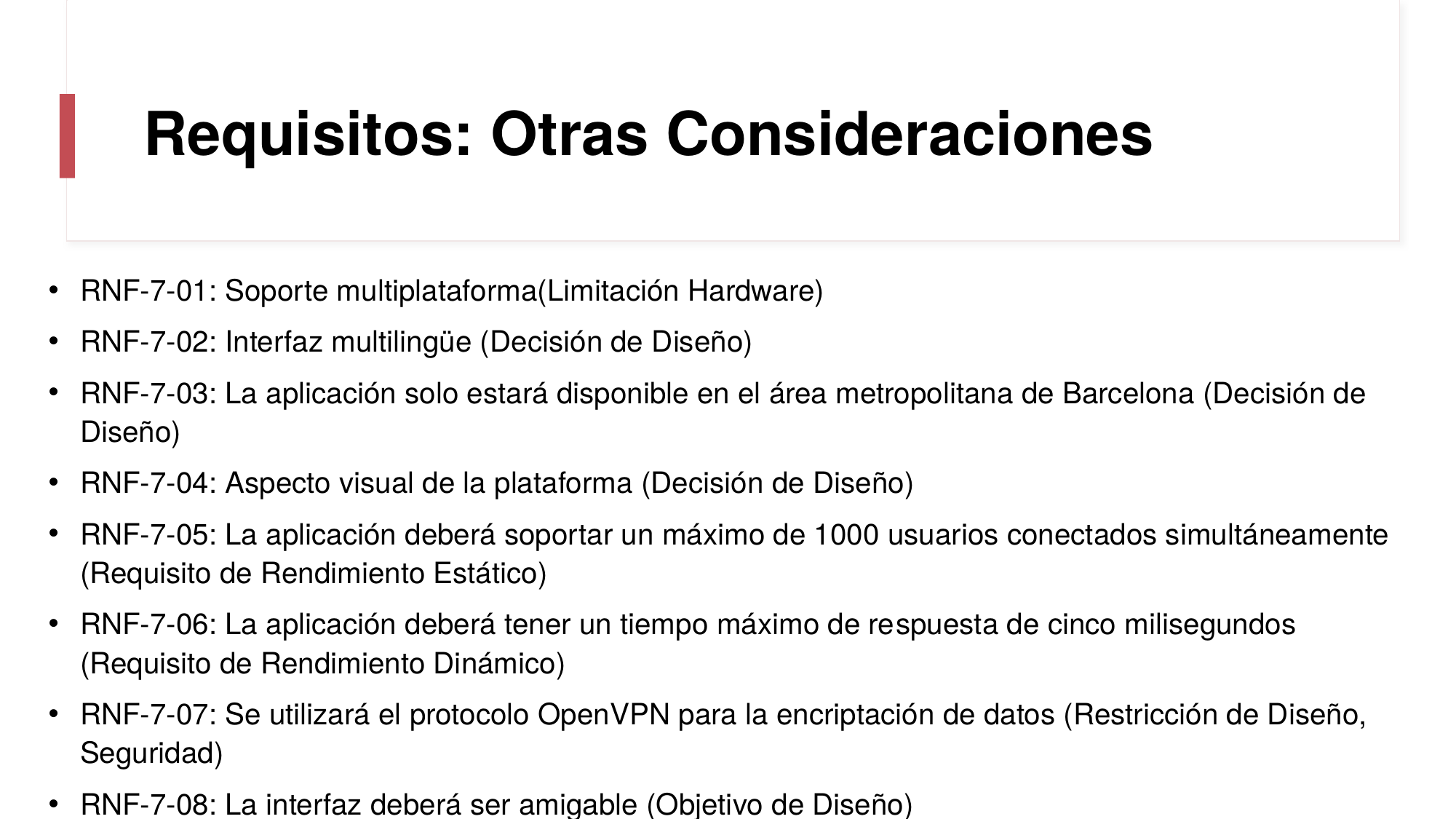

# Requisitos: Otras Consideraciones

RNF-7-01: Soporte multiplataforma(Limitación Hardware)
RNF-7-02: Interfaz multilingüe (Decisión de Diseño)
RNF-7-03: La aplicación solo estará disponible en el área metropolitana de Barcelona (Decisión de Diseño)
RNF-7-04: Aspecto visual de la plataforma (Decisión de Diseño)
RNF-7-05: La aplicación deberá soportar un máximo de 1000 usuarios conectados simultáneamente (Requisito de Rendimiento Estático)
RNF-7-06: La aplicación deberá tener un tiempo máximo de respuesta de cinco milisegundos (Requisito de Rendimiento Dinámico)
RNF-7-07: Se utilizará el protocolo OpenVPN para la encriptación de datos (Restricción de Diseño, Seguridad)
RNF-7-08: La interfaz deberá ser amigable (Objetivo de Diseño)

10